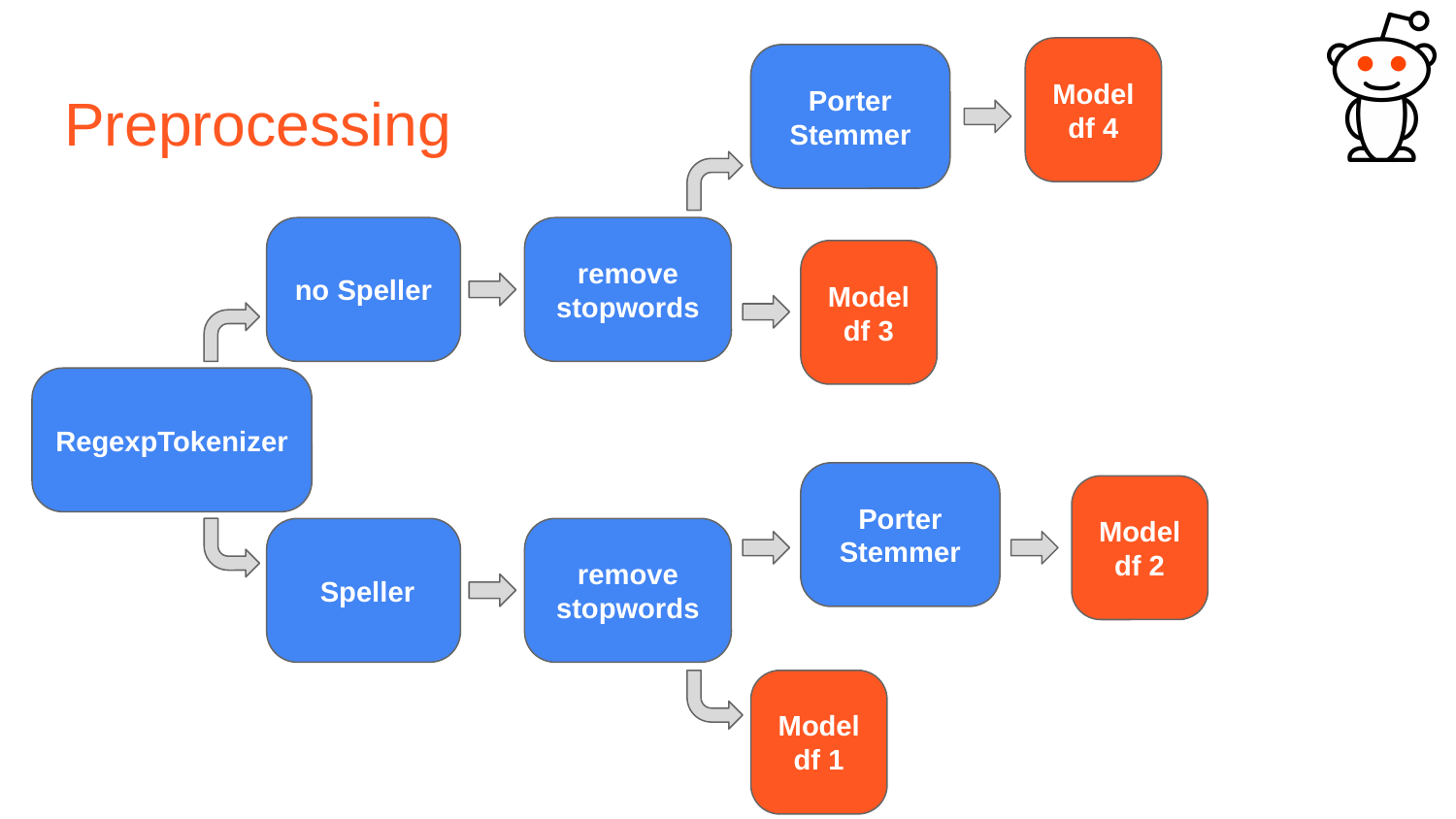

Model df 4
Porter
Stemmer
# Preprocessing

no Speller
remove stopwords
Model df 3

RegexpTokenizer
Porter
Stemmer
Model df 2

 Speller
remove stopwords

Model df 1